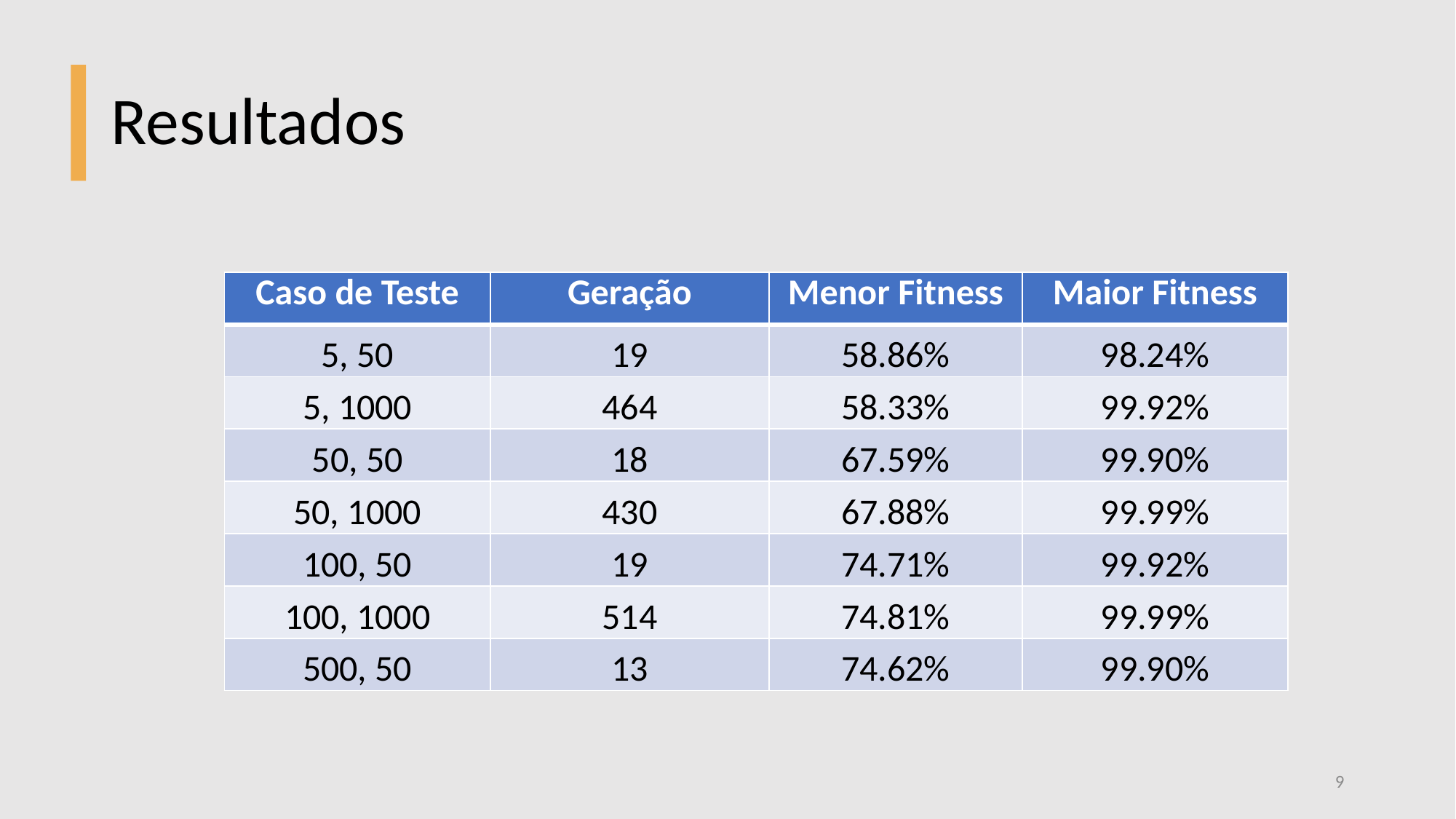

# Resultados

| Caso de Teste | Geração | Menor Fitness | Maior Fitness |
| --- | --- | --- | --- |
| 5, 50 | 19 | 58.86% | 98.24% |
| 5, 1000 | 464 | 58.33% | 99.92% |
| 50, 50 | 18 | 67.59% | 99.90% |
| 50, 1000 | 430 | 67.88% | 99.99% |
| 100, 50 | 19 | 74.71% | 99.92% |
| 100, 1000 | 514 | 74.81% | 99.99% |
| 500, 50 | 13 | 74.62% | 99.90% |
9